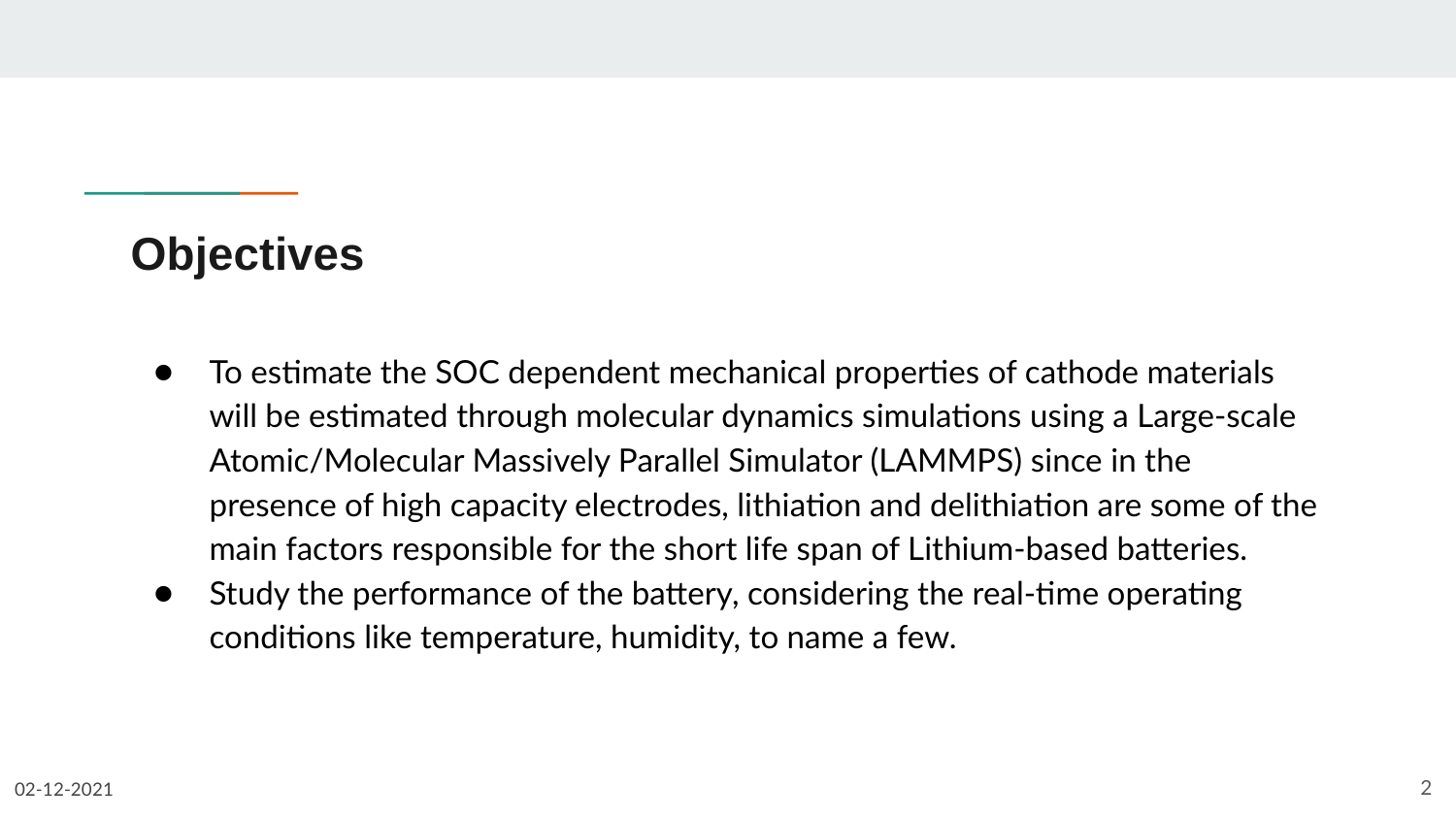

# Objectives
To estimate the SOC dependent mechanical properties of cathode materials will be estimated through molecular dynamics simulations using a Large-scale Atomic/Molecular Massively Parallel Simulator (LAMMPS) since in the presence of high capacity electrodes, lithiation and delithiation are some of the main factors responsible for the short life span of Lithium-based batteries.
Study the performance of the battery, considering the real-time operating conditions like temperature, humidity, to name a few.

2
02-12-2021